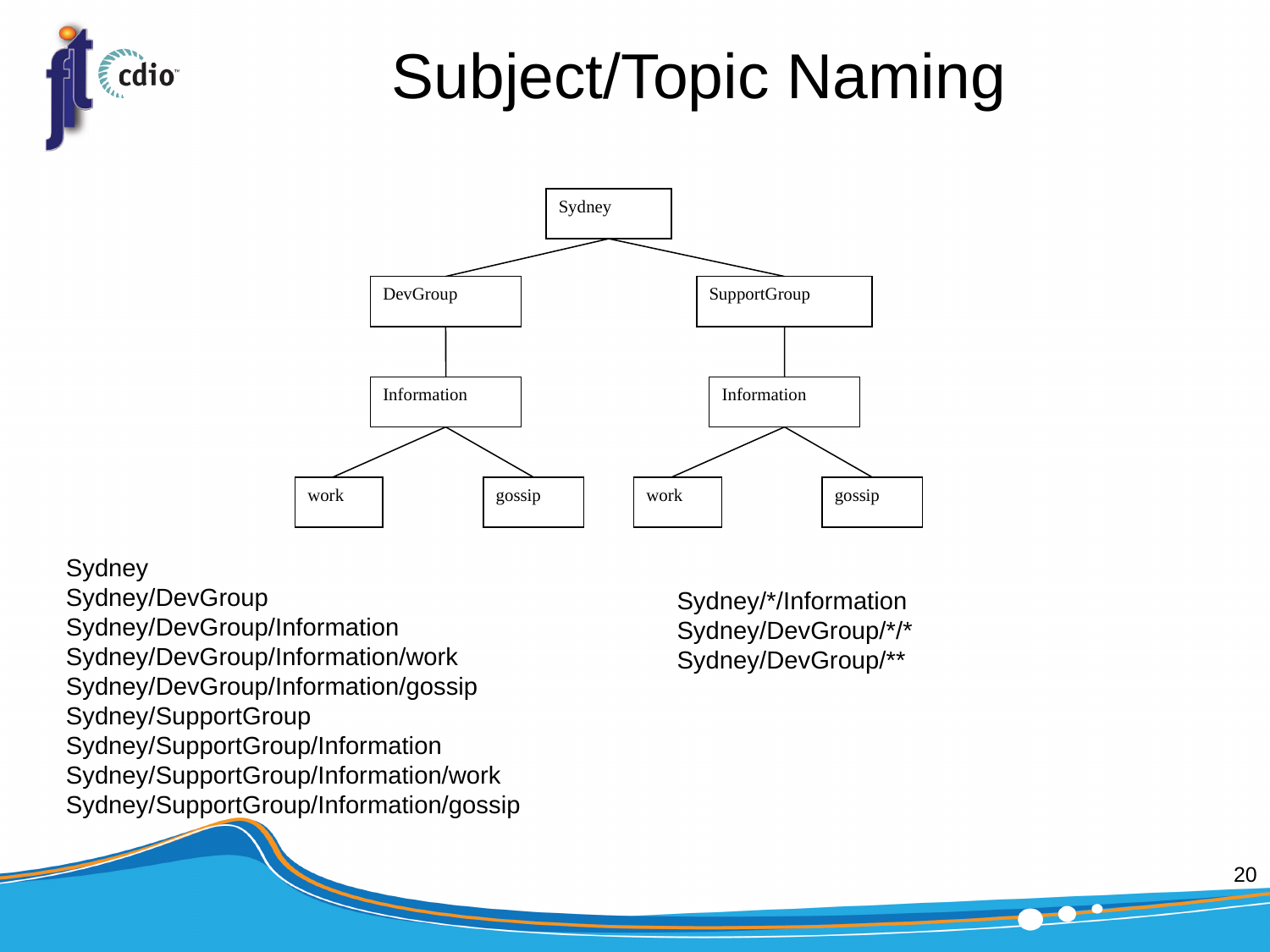

# Subject/Topic Naming

Sydney

DevGroup
SupportGroup

Information
Information

work
gossip
work
gossip
Sydney
Sydney/DevGroup
Sydney/DevGroup/Information
Sydney/DevGroup/Information/work
Sydney/DevGroup/Information/gossip
Sydney/SupportGroup
Sydney/SupportGroup/Information
Sydney/SupportGroup/Information/work
Sydney/SupportGroup/Information/gossip
Sydney/*/Information
Sydney/DevGroup/*/*
Sydney/DevGroup/**
20